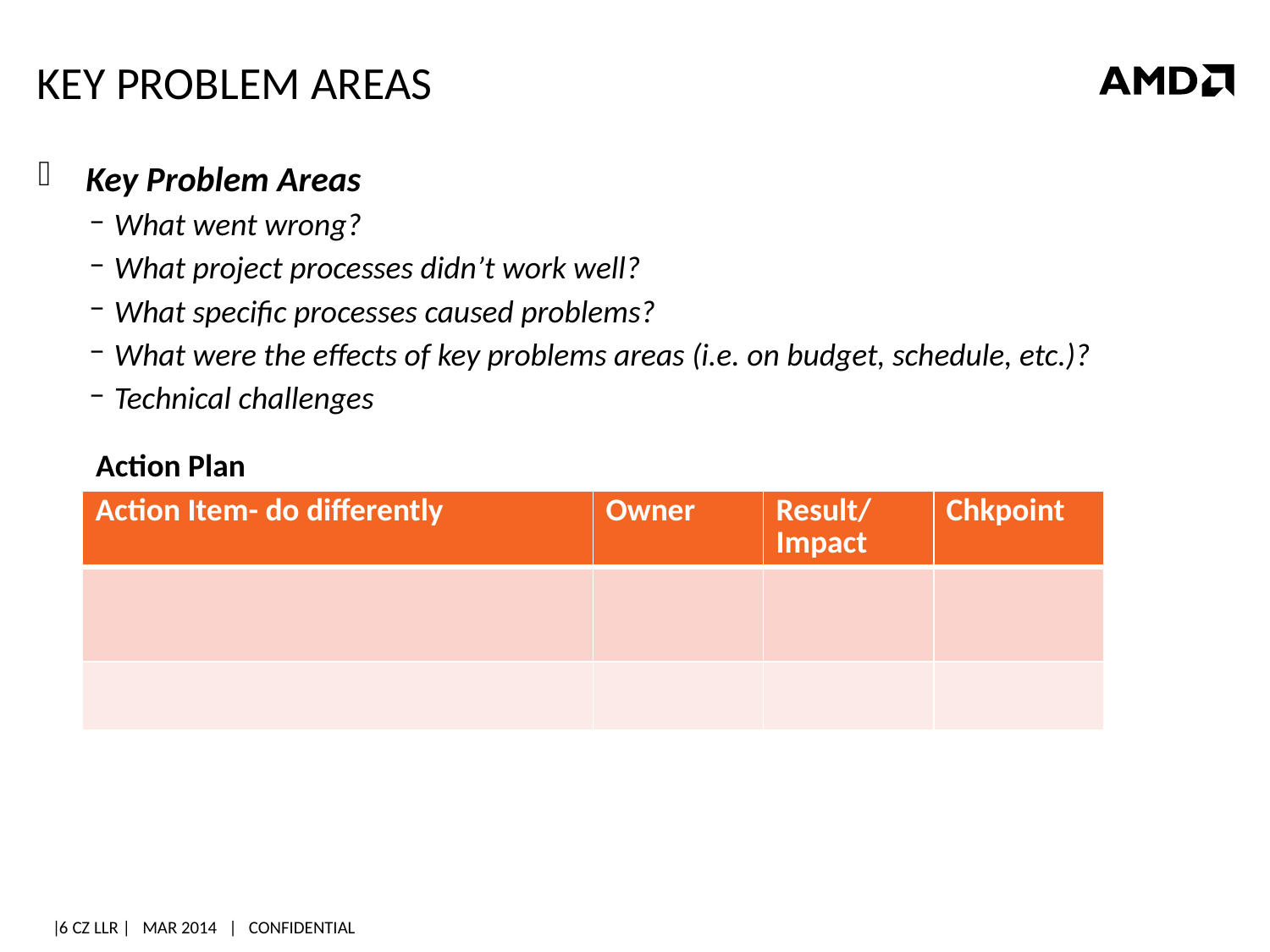

# Key Problem Areas
Key Problem Areas
What went wrong?
What project processes didn’t work well?
What specific processes caused problems?
What were the effects of key problems areas (i.e. on budget, schedule, etc.)?
Technical challenges

Action Plan
| Action Item- do differently | Owner | Result/ Impact | Chkpoint |
| --- | --- | --- | --- |
|  |  |  |  |
|  |  |  |  |